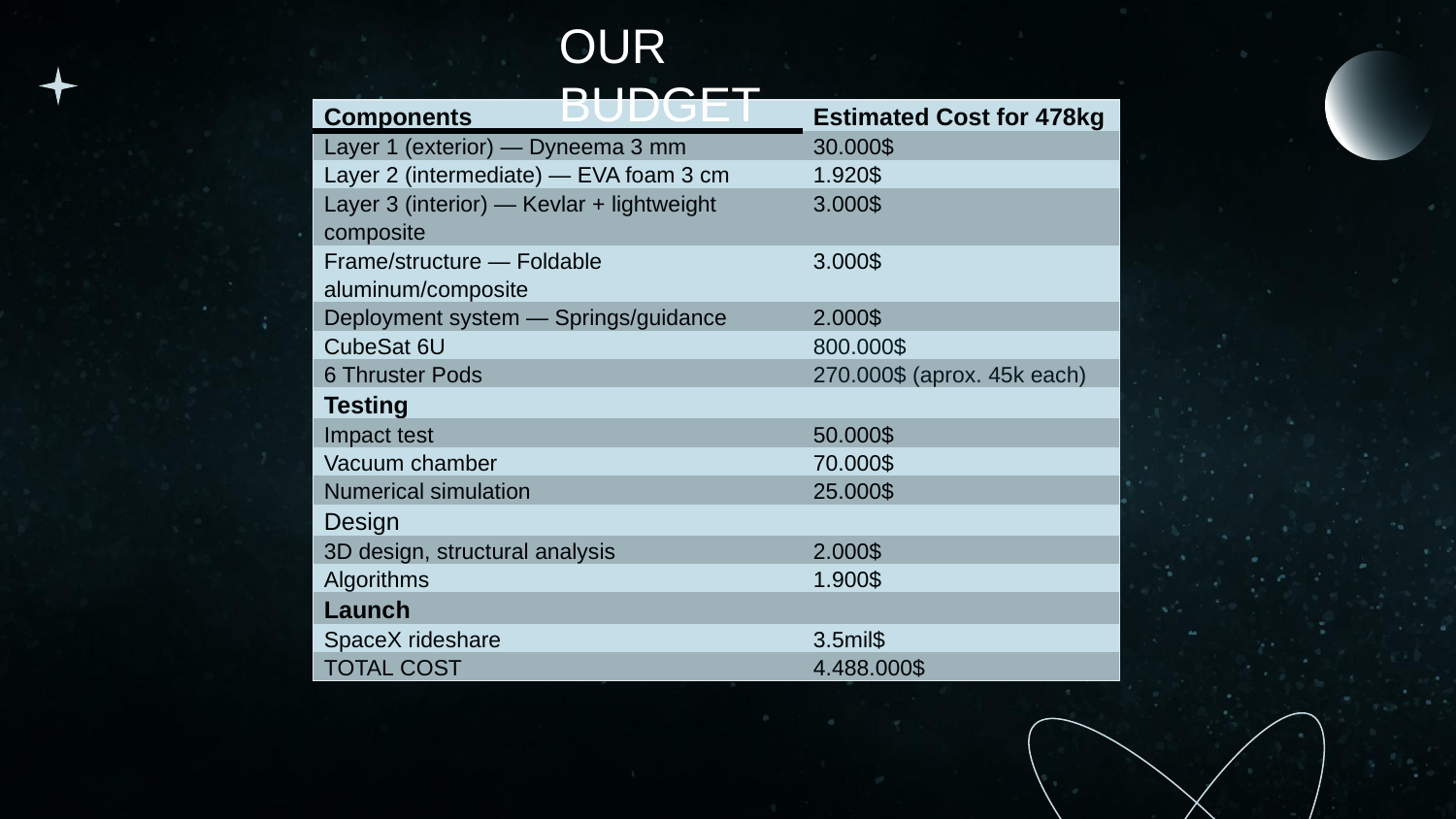

OUR BUDGET
| Components | Estimated Cost for 478kg |
| --- | --- |
| Layer 1 (exterior) — Dyneema 3 mm | 30.000$ |
| Layer 2 (intermediate) — EVA foam 3 cm | 1.920$ |
| Layer 3 (interior) — Kevlar + lightweight composite | 3.000$ |
| Frame/structure — Foldable aluminum/composite | 3.000$ |
| Deployment system — Springs/guidance | 2.000$ |
| CubeSat 6U | 800.000$ |
| 6 Thruster Pods | 270.000$ (aprox. 45k each) |
| Testing |  |
| Impact test | 50.000$ |
| Vacuum chamber | 70.000$ |
| Numerical simulation | 25.000$ |
| Design |  |
| 3D design, structural analysis | 2.000$ |
| Algorithms | 1.900$ |
| Launch |  |
| SpaceX rideshare | 3.5mil$ |
| TOTAL COST | 4.488.000$ |